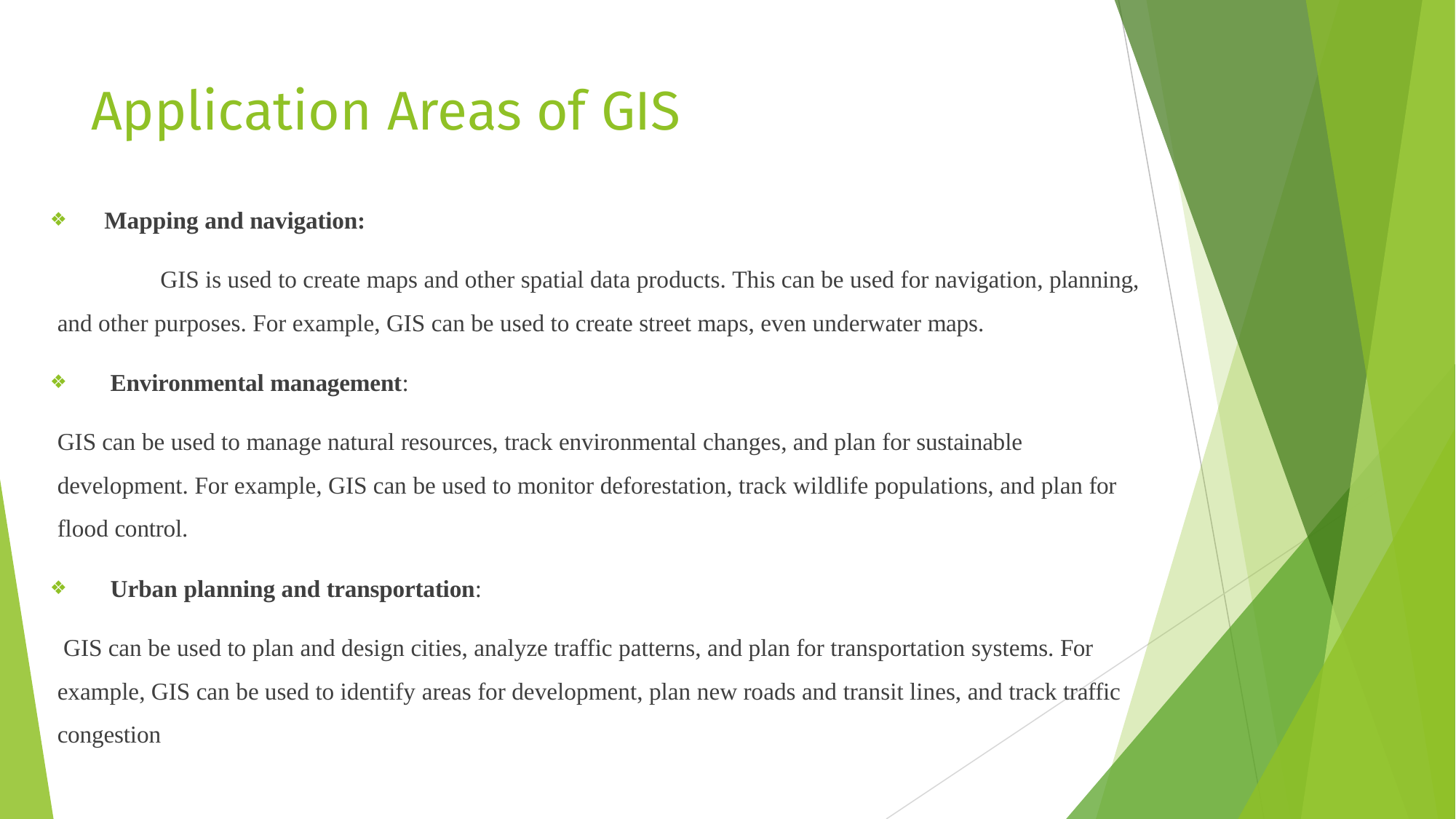

# Application Areas of GIS
Mapping and navigation:
GIS is used to create maps and other spatial data products. This can be used for navigation, planning, and other purposes. For example, GIS can be used to create street maps, even underwater maps.

Environmental management:
GIS can be used to manage natural resources, track environmental changes, and plan for sustainable development. For example, GIS can be used to monitor deforestation, track wildlife populations, and plan for flood control.

Urban planning and transportation:
GIS can be used to plan and design cities, analyze traffic patterns, and plan for transportation systems. For example, GIS can be used to identify areas for development, plan new roads and transit lines, and track traffic congestion